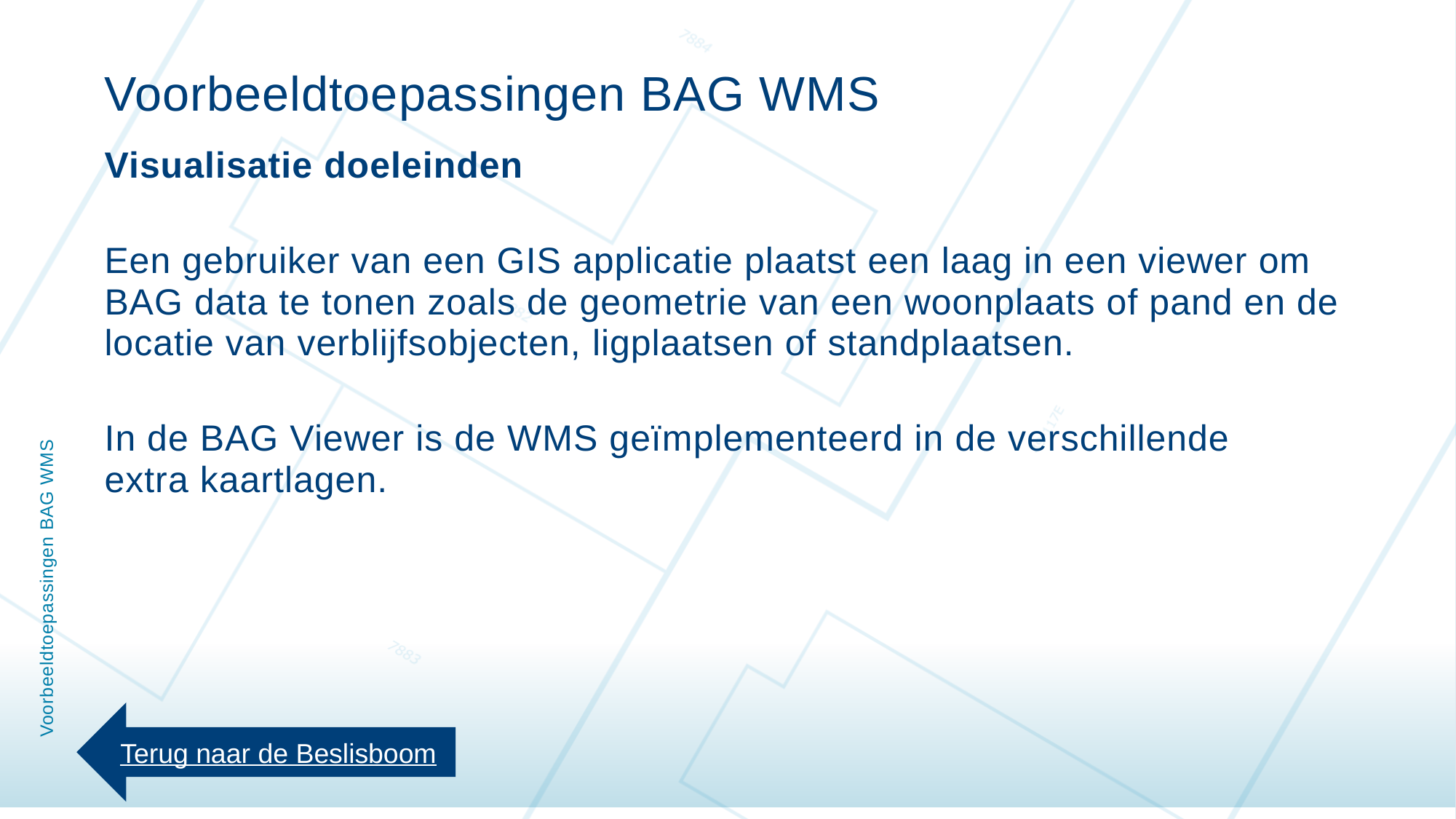

Voorbeeldtoepassingen BAG WMS

Visualisatie doeleinden

Een gebruiker van een GIS applicatie plaatst een laag in een viewer om BAG data te tonen zoals de geometrie van een woonplaats of pand en de locatie van verblijfsobjecten, ligplaatsen of standplaatsen.

In de BAG Viewer is de WMS geïmplementeerd in de verschillende           extra kaartlagen.

# Voorbeeldtoepassingen BAG WMS
Terug naar de Beslisboom